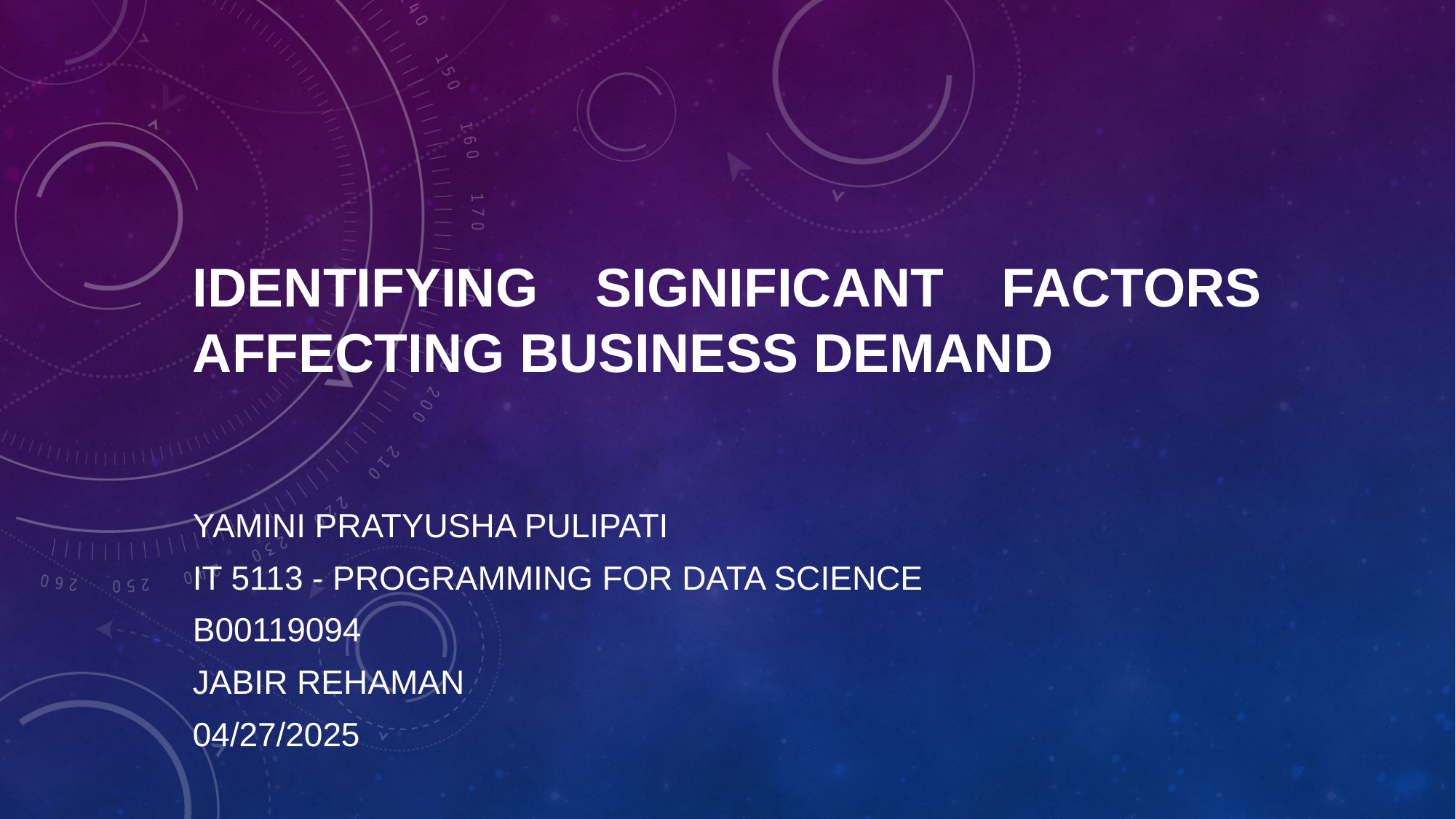

# Identifying Significant Factors Affecting Business Demand

Yamini Pratyusha PULIPATI
IT 5113 - Programming for Data Science
B00119094
Jabir rehaman
04/27/2025